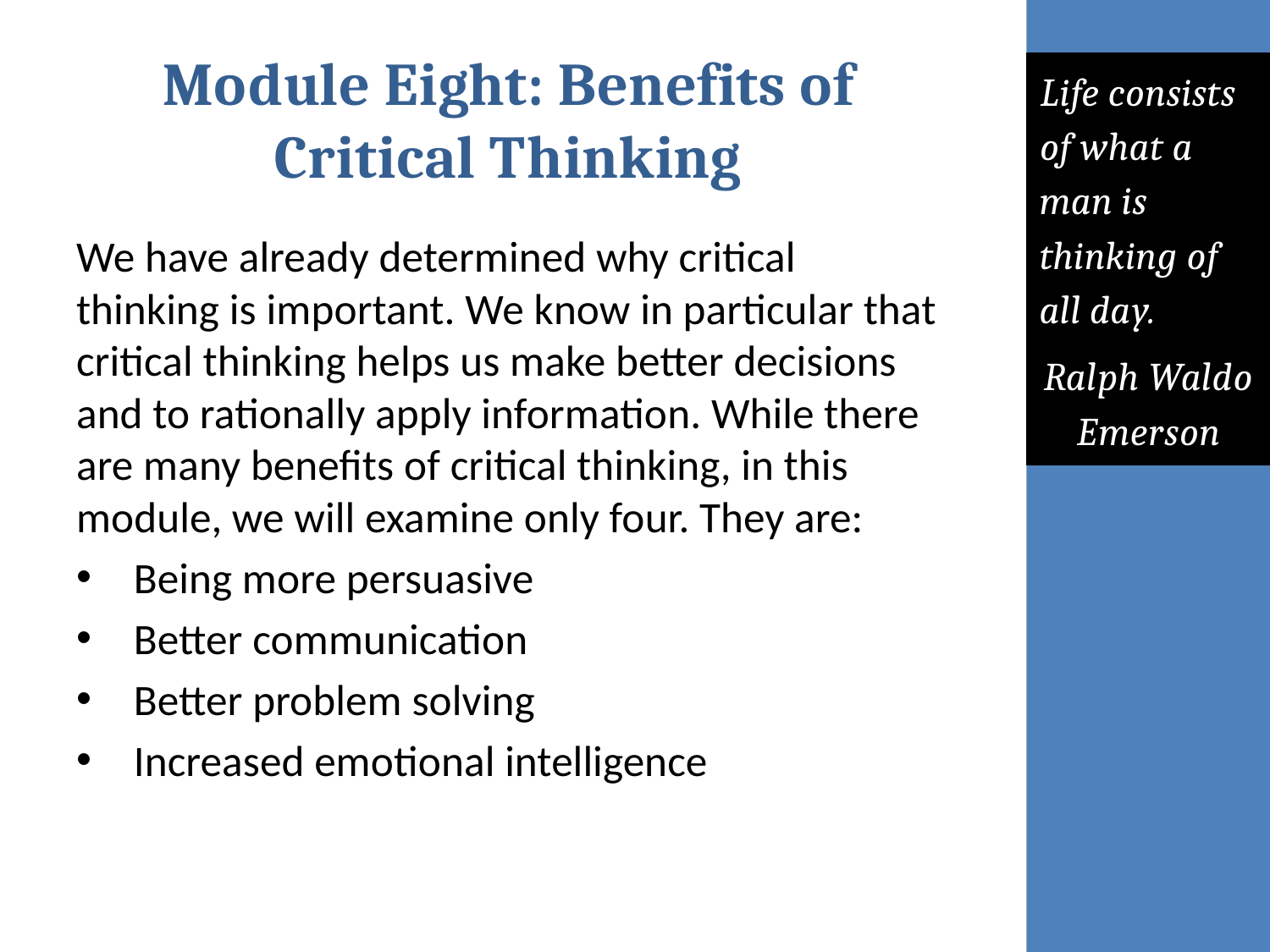

# Module Eight: Benefits of Critical Thinking
Life consists of what a man is thinking of all day.
Ralph Waldo Emerson

We have already determined why critical thinking is important. We know in particular that critical thinking helps us make better decisions and to rationally apply information. While there are many benefits of critical thinking, in this module, we will examine only four. They are:
Being more persuasive
Better communication
Better problem solving
Increased emotional intelligence